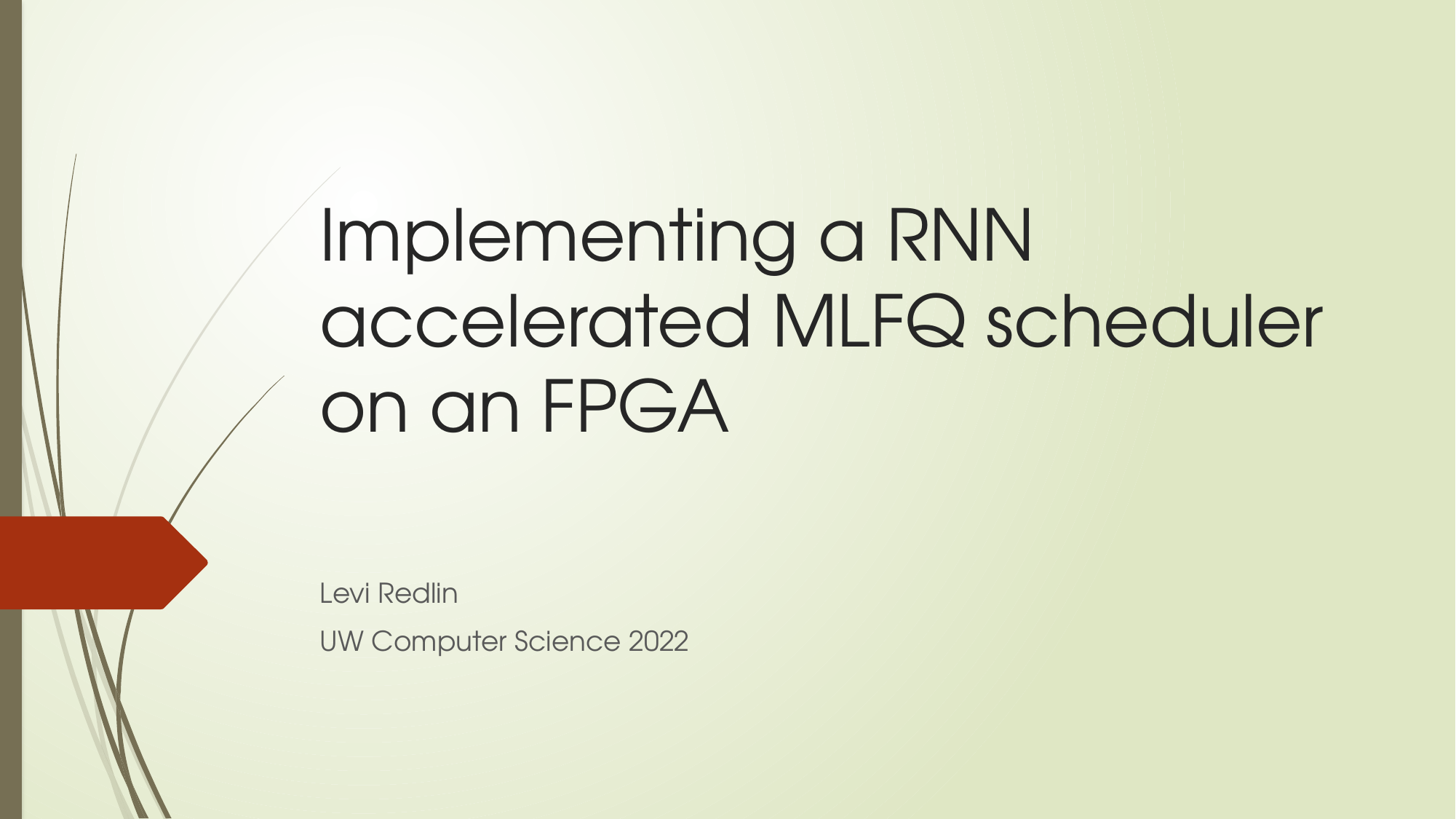

# Implementing a RNN accelerated MLFQ scheduler on an FPGA
Levi Redlin
UW Computer Science 2022